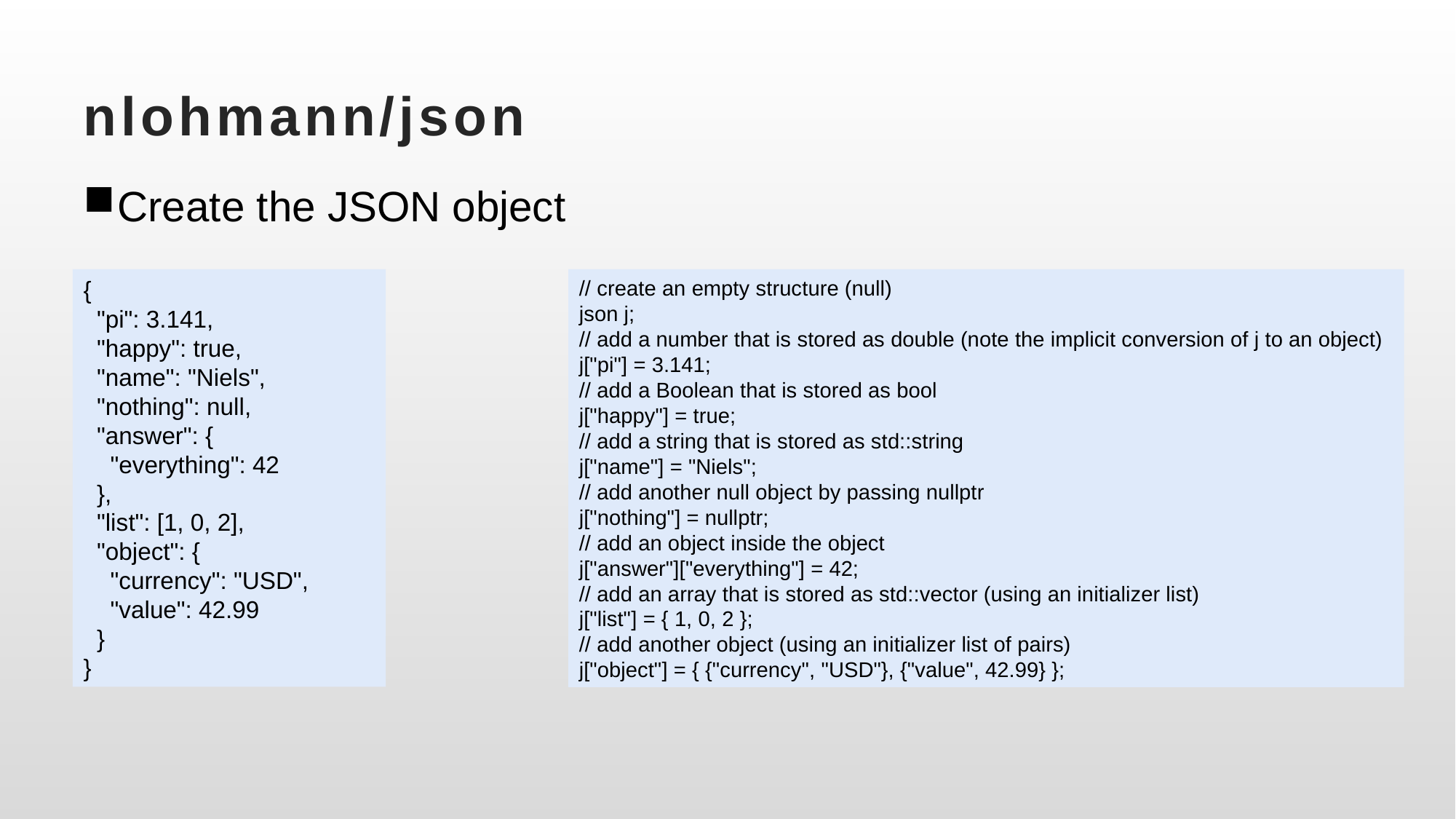

# nlohmann/json
Create the JSON object
{
  "pi": 3.141,
  "happy": true,
  "name": "Niels",
  "nothing": null,
  "answer": {
    "everything": 42
  },
  "list": [1, 0, 2],
  "object": {
    "currency": "USD",
    "value": 42.99
  }
}
// create an empty structure (null)
json j;
// add a number that is stored as double (note the implicit conversion of j to an object)
j["pi"] = 3.141;
// add a Boolean that is stored as bool
j["happy"] = true;
// add a string that is stored as std::string
j["name"] = "Niels";
// add another null object by passing nullptr
j["nothing"] = nullptr;
// add an object inside the object
j["answer"]["everything"] = 42;
// add an array that is stored as std::vector (using an initializer list)
j["list"] = { 1, 0, 2 };
// add another object (using an initializer list of pairs)
j["object"] = { {"currency", "USD"}, {"value", 42.99} };